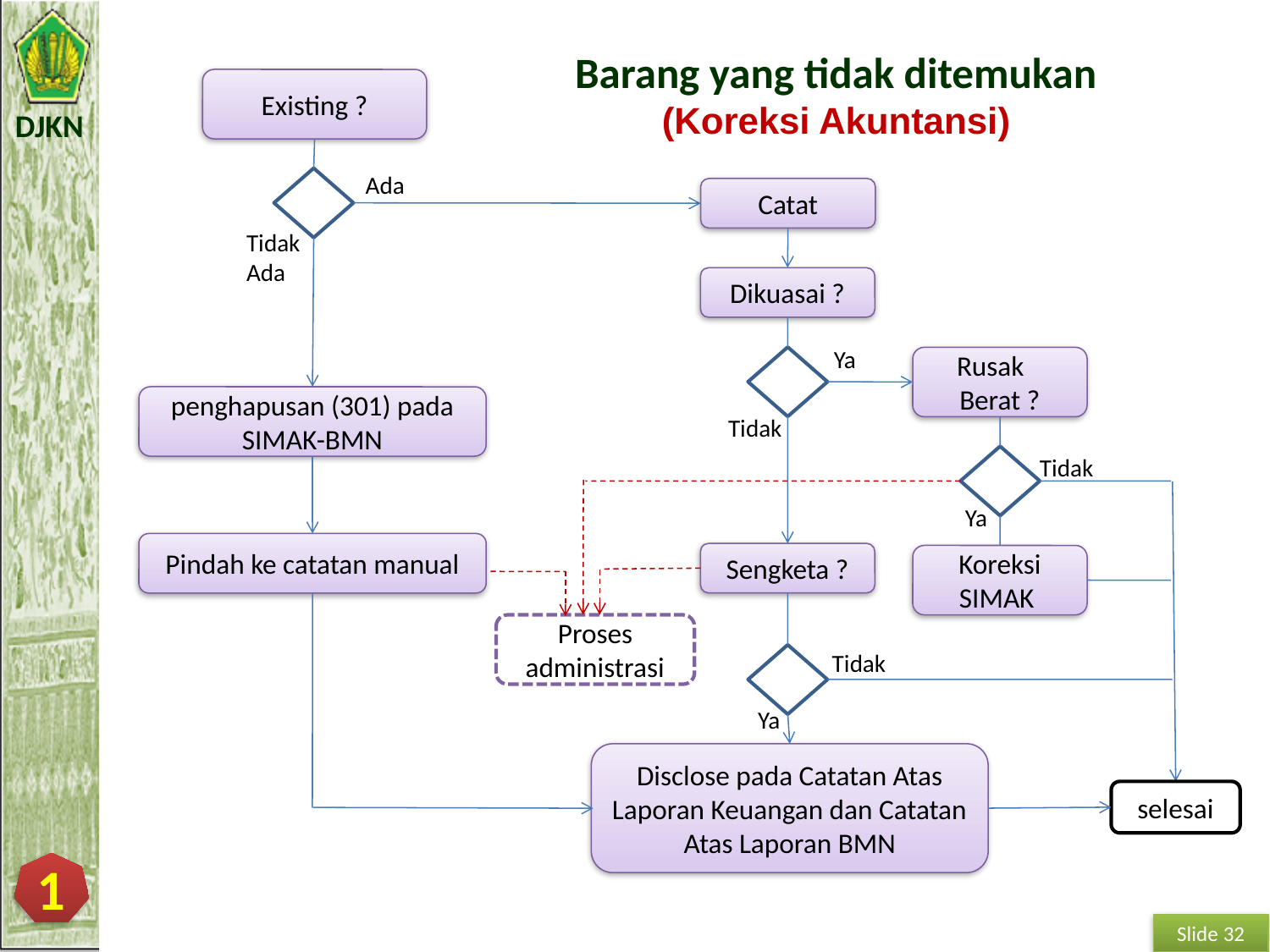

# Barang yang tidak ditemukan (Koreksi Akuntansi)
Existing ?
Ada

Catat
Tidak Ada
Dikuasai ?
Ya

Rusak    Berat ?
penghapusan (301) pada SIMAK-BMN
Tidak

Tidak
Ya
Pindah ke catatan manual
Sengketa ?
Koreksi SIMAK
Proses administrasi
Tidak

Ya
Disclose pada Catatan Atas Laporan Keuangan dan Catatan Atas Laporan BMN
selesai
1
Slide 32